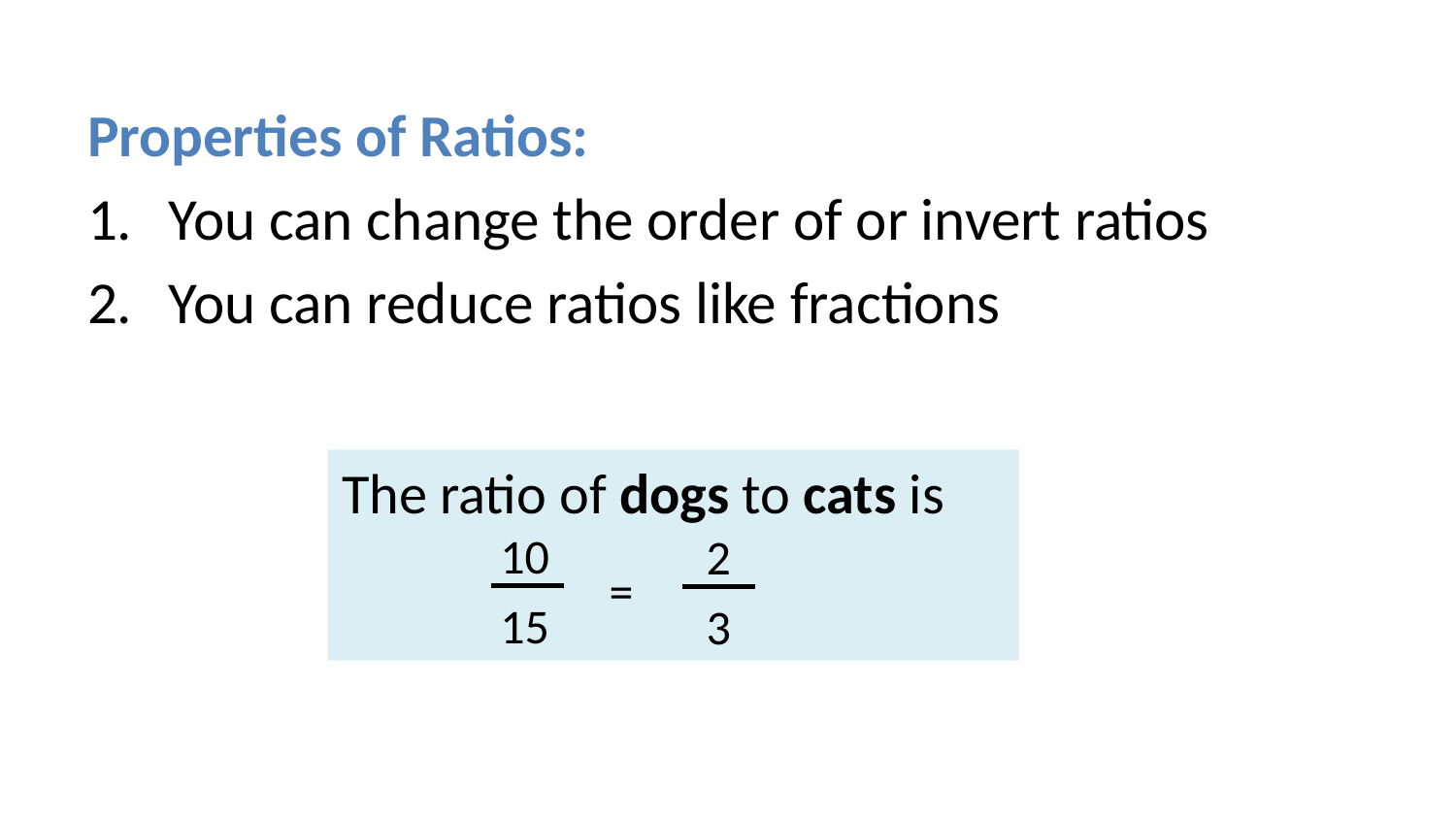

Properties of Ratios:
You can change the order of or invert ratios
You can reduce ratios like fractions
The ratio of dogs to cats is
10
2
=
15
3